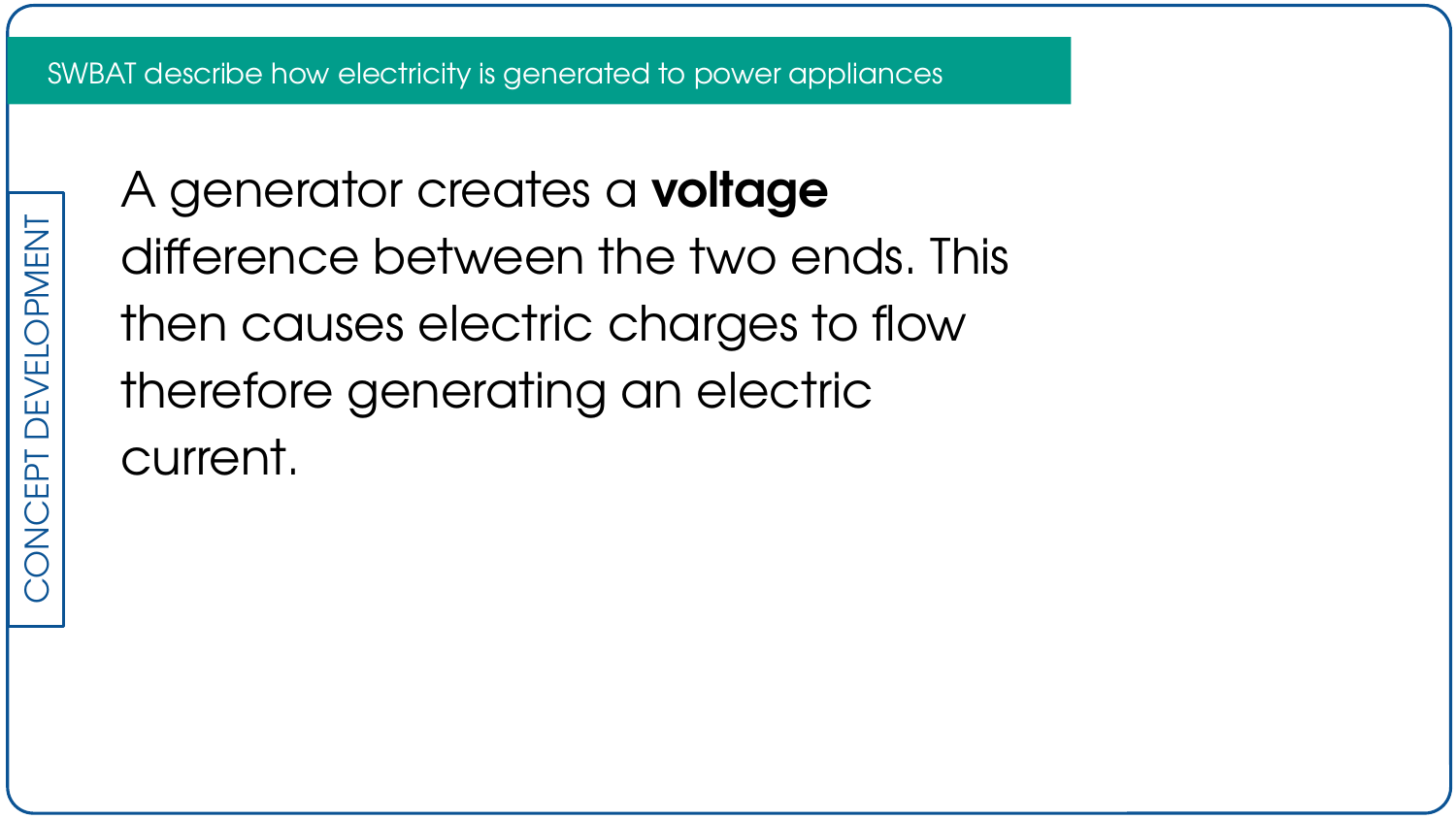

SWBAT describe how electricity is generated to power appliances
A generator creates a voltage difference between the two ends. This then causes electric charges to flow therefore generating an electric current.